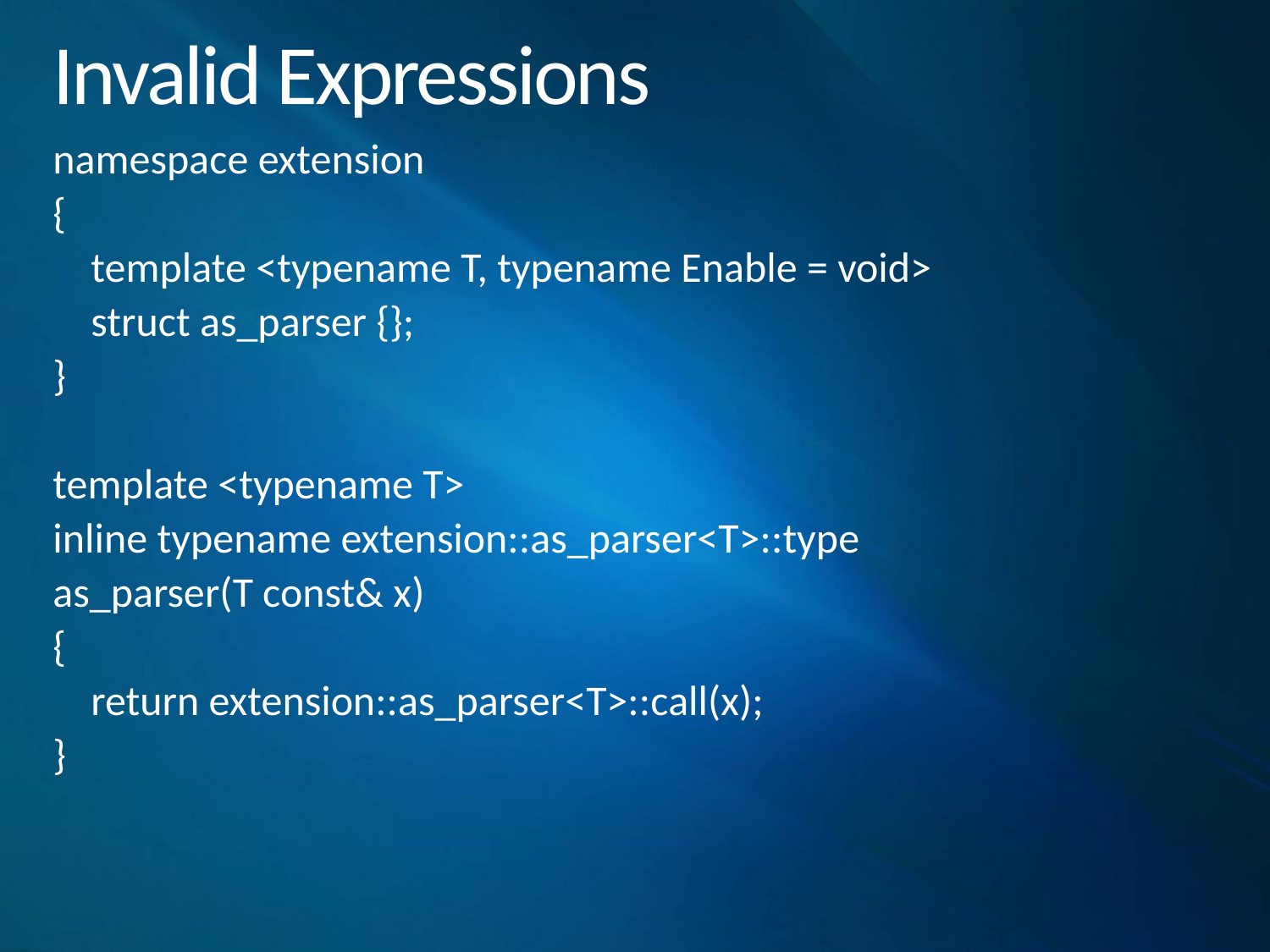

# Invalid Expressions
namespace extension
{
    template <typename T, typename Enable = void>
    struct as_parser {};
}

template <typename T>
inline typename extension::as_parser<T>::type
as_parser(T const& x)
{
    return extension::as_parser<T>::call(x);
}